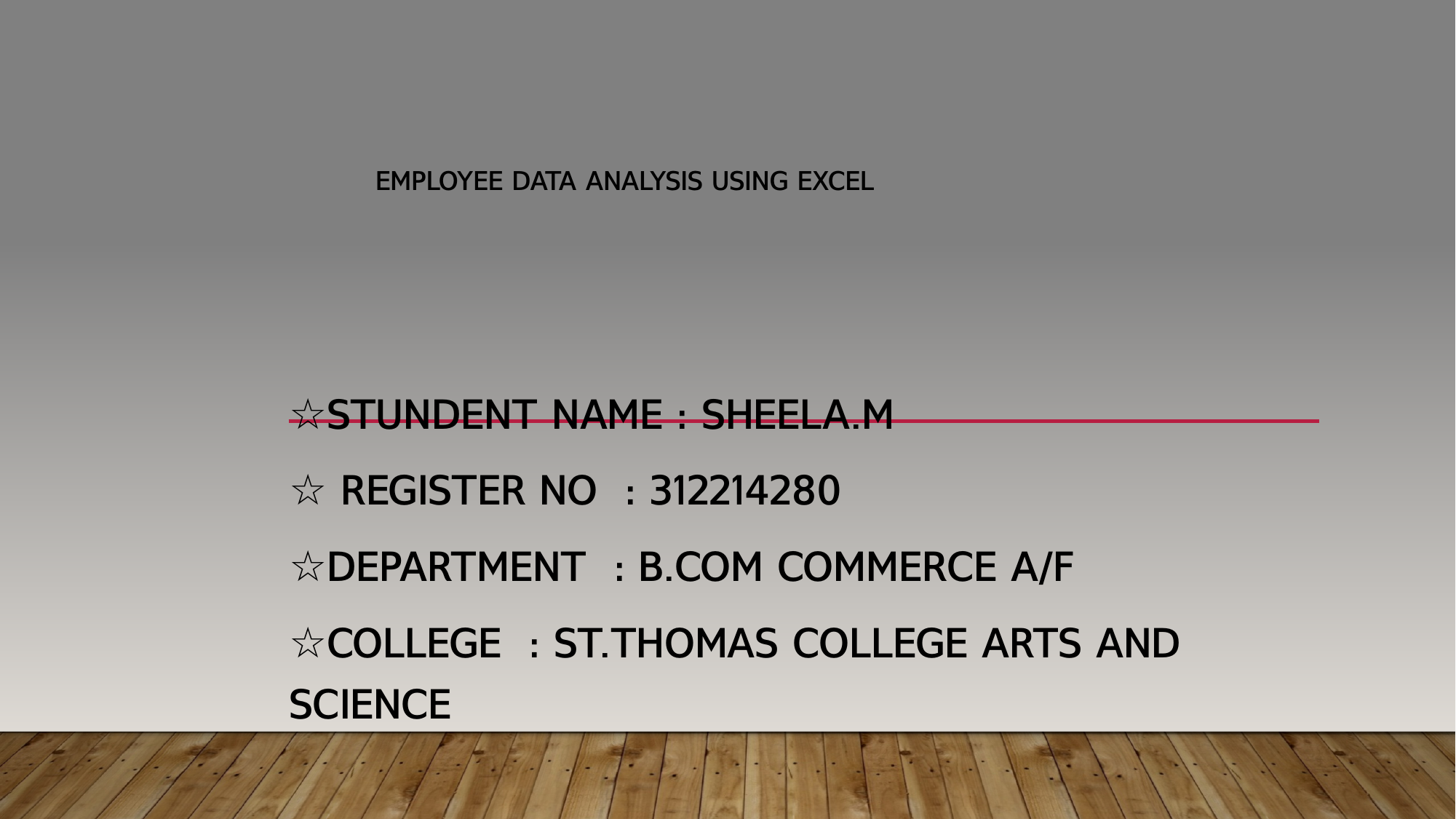

# EMPLOYEE DATA ANALYSIS USING EXCEL
☆STUNDENT NAME : SHEELA.M
☆ REGISTER NO  : 312214280
☆DEPARTMENT  : B.COM COMMERCE A/F
☆COLLEGE  : ST.THOMAS COLLEGE ARTS AND SCIENCE